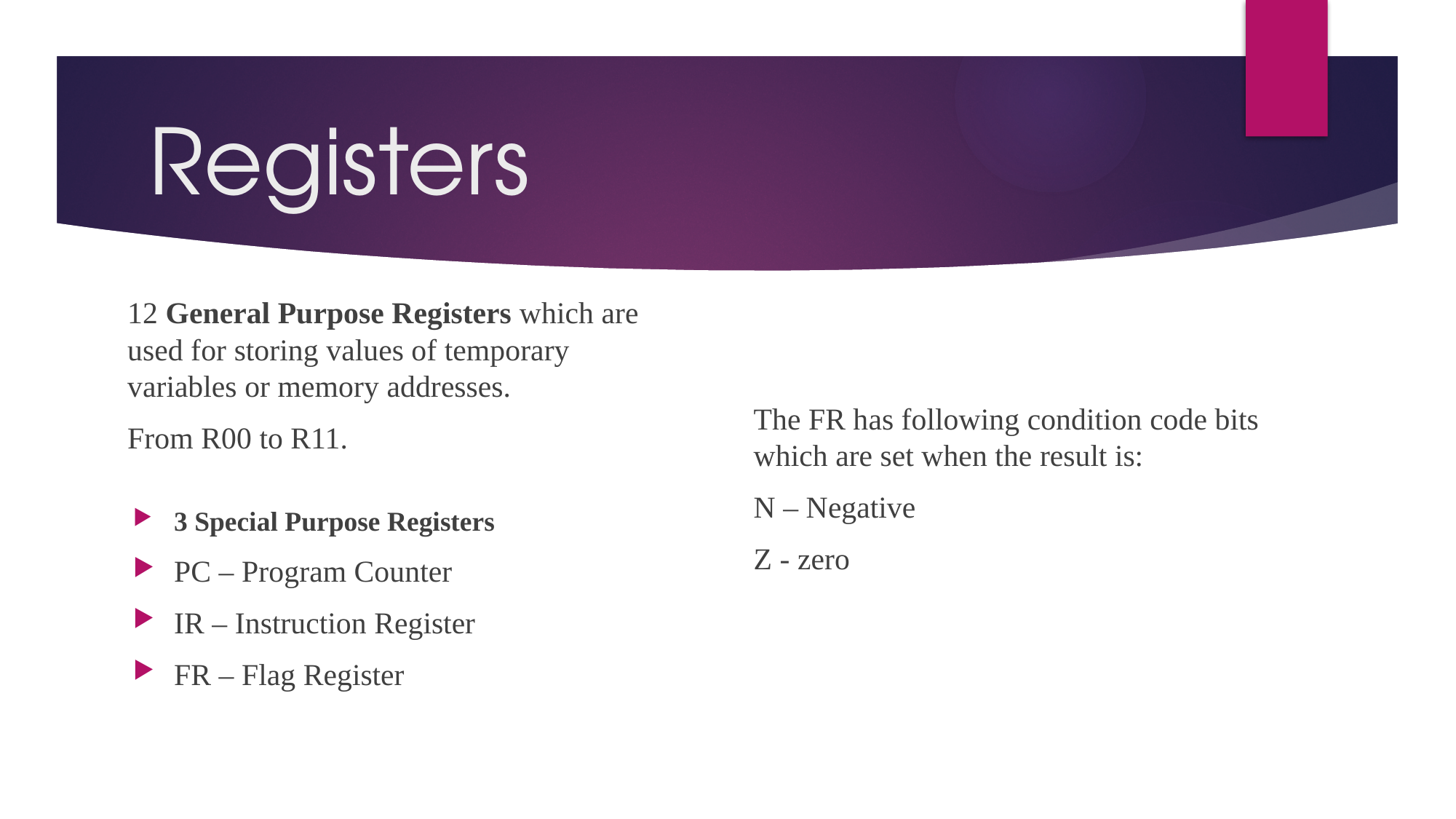

# Registers
12 General Purpose Registers which are used for storing values of temporary variables or memory addresses.
From R00 to R11.

The FR has following condition code bits which are set when the result is:
N – Negative
Z - zero

3 Special Purpose Registers
PC – Program Counter
IR – Instruction Register
FR – Flag Register